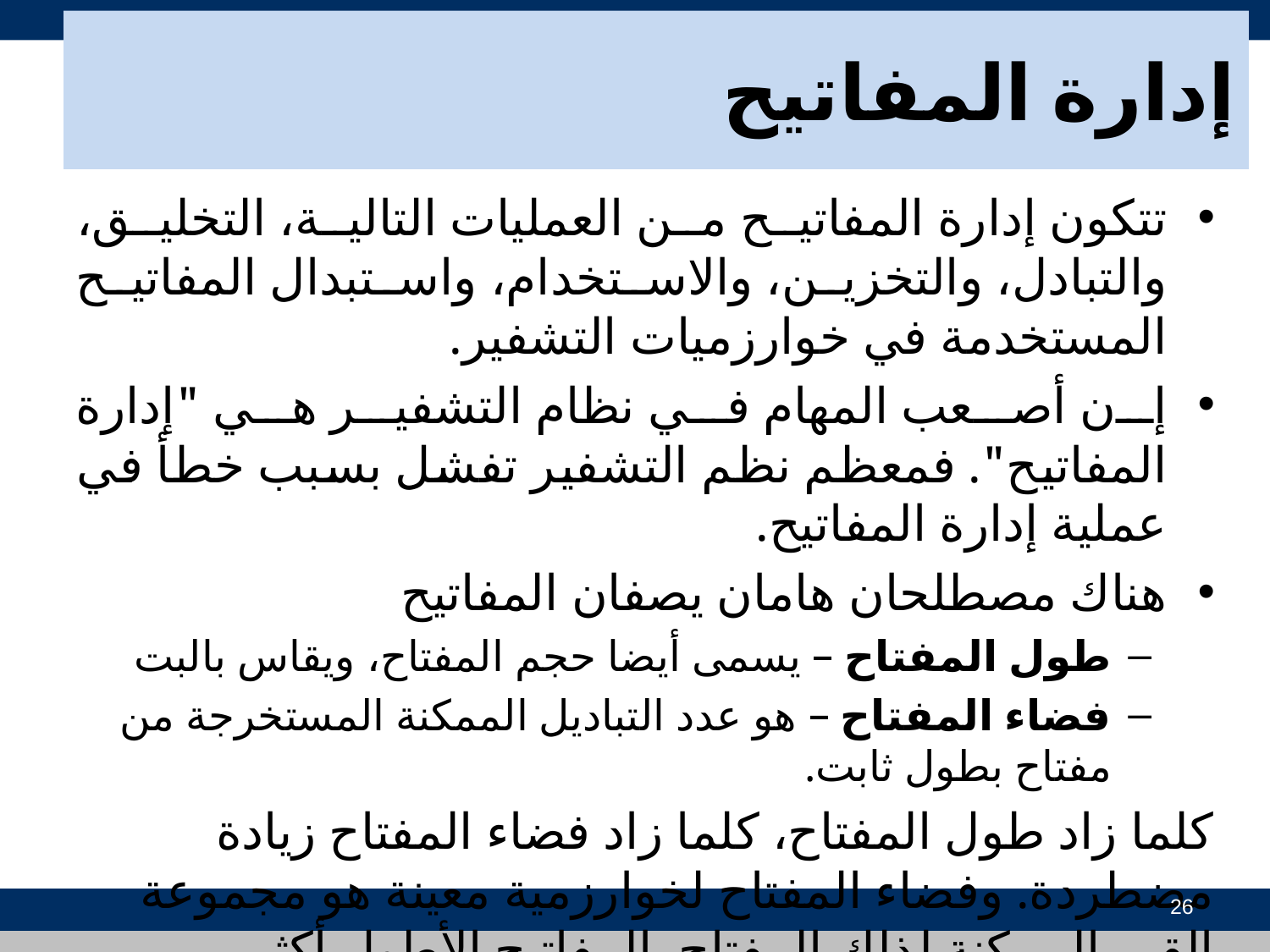

# إدارة المفاتيح
تتكون إدارة المفاتيح من العمليات التالية، التخليق، والتبادل، والتخزين، والاستخدام، واستبدال المفاتيح المستخدمة في خوارزميات التشفير.
إن أصعب المهام في نظام التشفير هي "إدارة المفاتيح". فمعظم نظم التشفير تفشل بسبب خطأ في عملية إدارة المفاتيح.
هناك مصطلحان هامان يصفان المفاتيح
طول المفتاح – يسمى أيضا حجم المفتاح، ويقاس بالبت
فضاء المفتاح – هو عدد التباديل الممكنة المستخرجة من مفتاح بطول ثابت.
كلما زاد طول المفتاح، كلما زاد فضاء المفتاح زيادة مضطردة. وفضاء المفتاح لخوارزمية معينة هو مجموعة القيم الممكنة لذلك المفتاح. المفاتيح الأطول أكثر أمانا، وعلى الرغم من ذلك، فالمفاتيح الطويلة تستهلك الموارد.

26